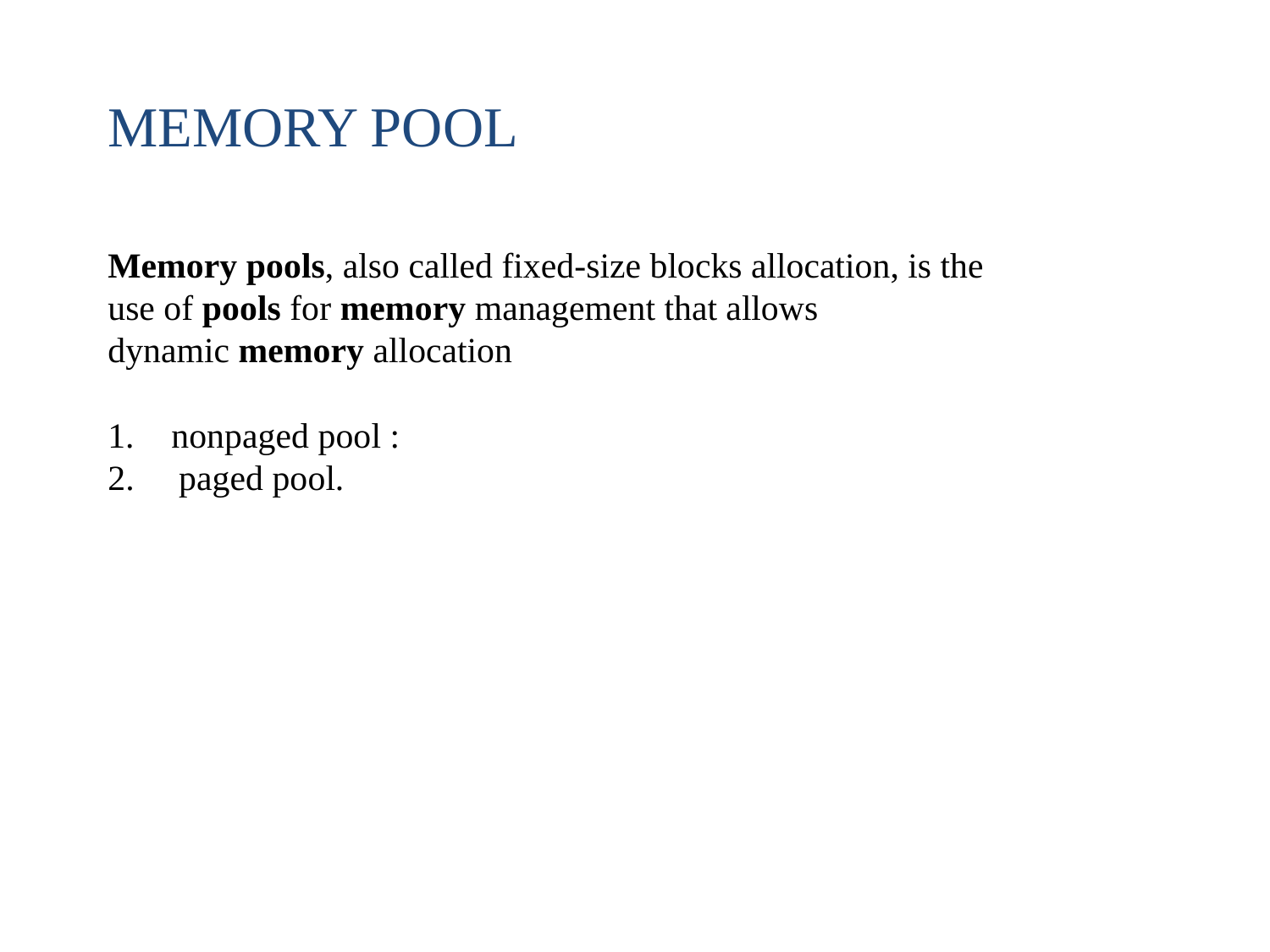

MEMORY POOL

Memory pools, also called fixed-size blocks allocation, is the use of pools for memory management that allows dynamic memory allocation

nonpaged pool :
2.     paged pool.